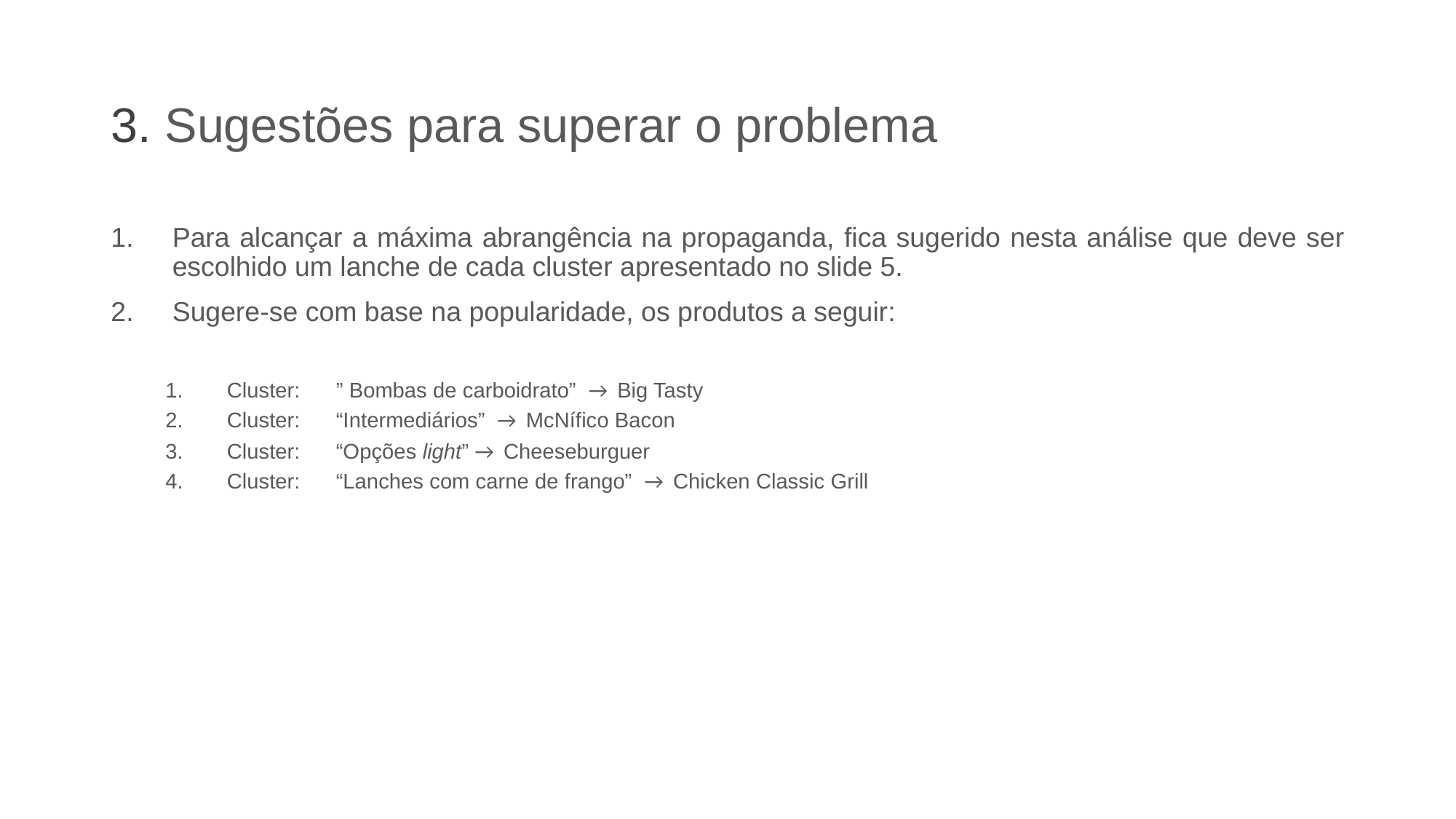

# 3. Sugestões para superar o problema
Para alcançar a máxima abrangência na propaganda, fica sugerido nesta análise que deve ser escolhido um lanche de cada cluster apresentado no slide 5.
Sugere-se com base na popularidade, os produtos a seguir:

Cluster:	” Bombas de carboidrato”  →  Big Tasty
Cluster:	“Intermediários”  →  McNífico Bacon
Cluster:	“Opções light” →  Cheeseburguer
Cluster:	“Lanches com carne de frango”  →  Chicken Classic Grill